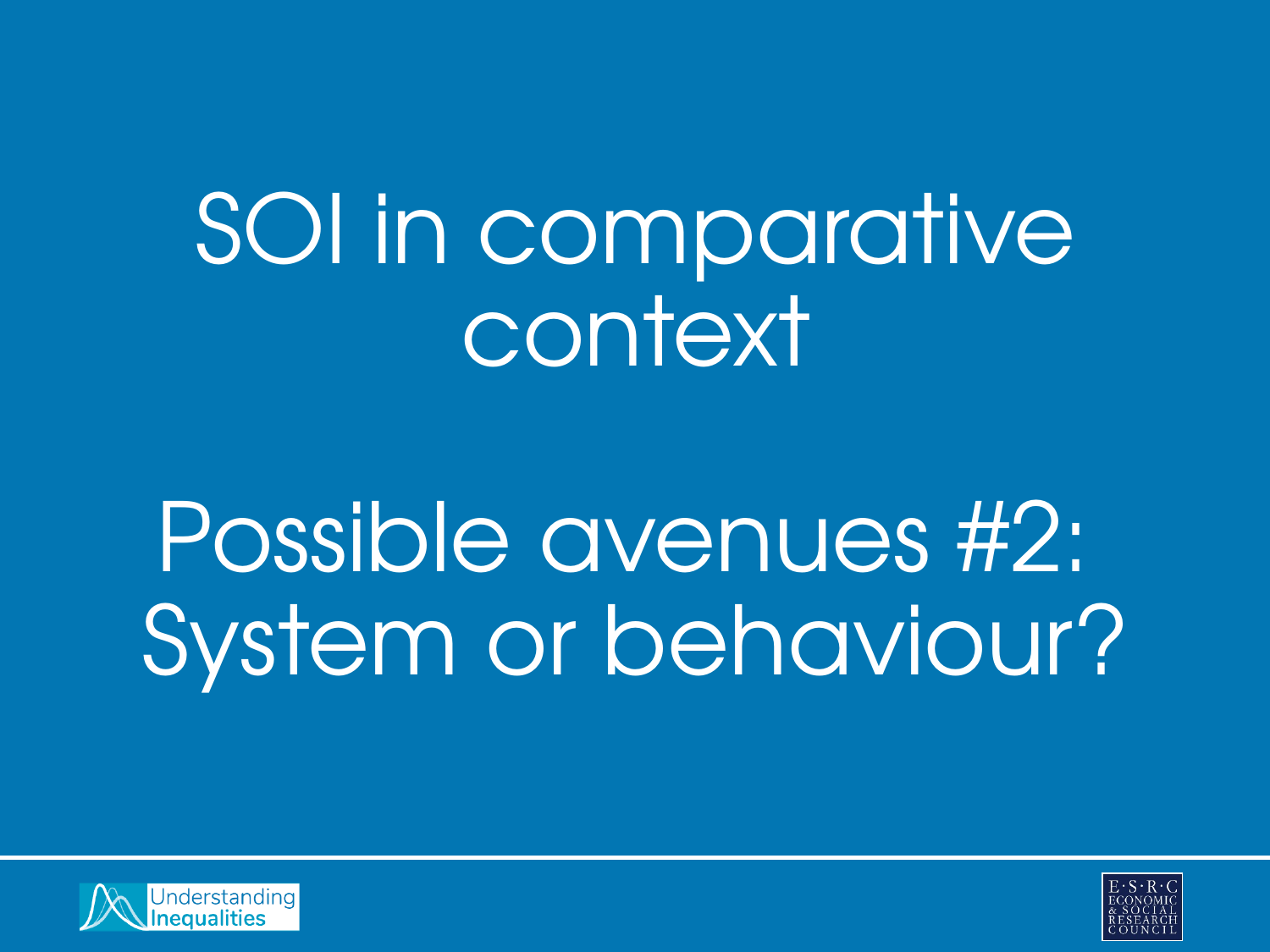

# SOI in comparative context Possible avenues #2: System or behaviour?